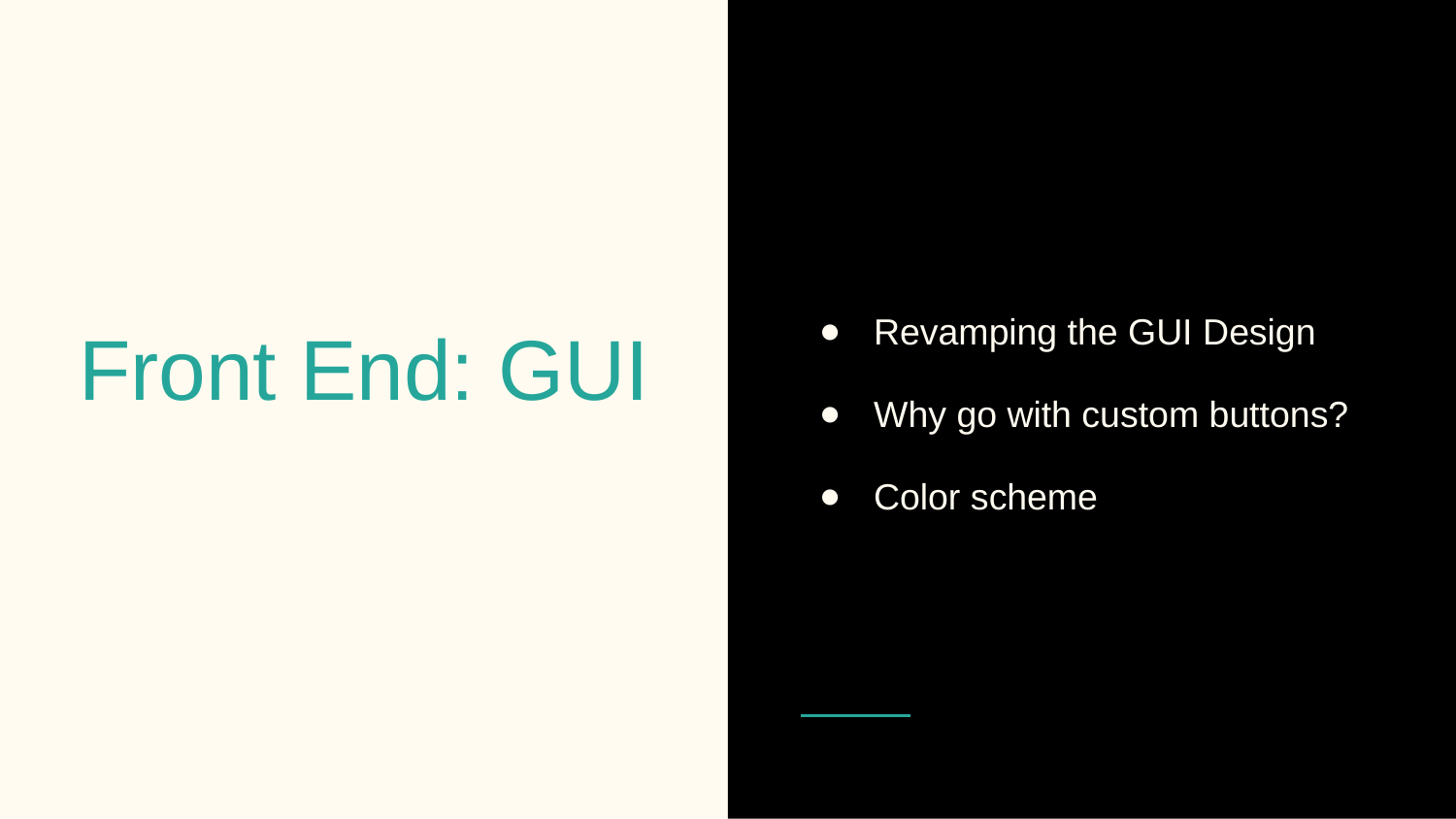

Revamping the GUI Design
Why go with custom buttons?
Color scheme
# Front End: GUI